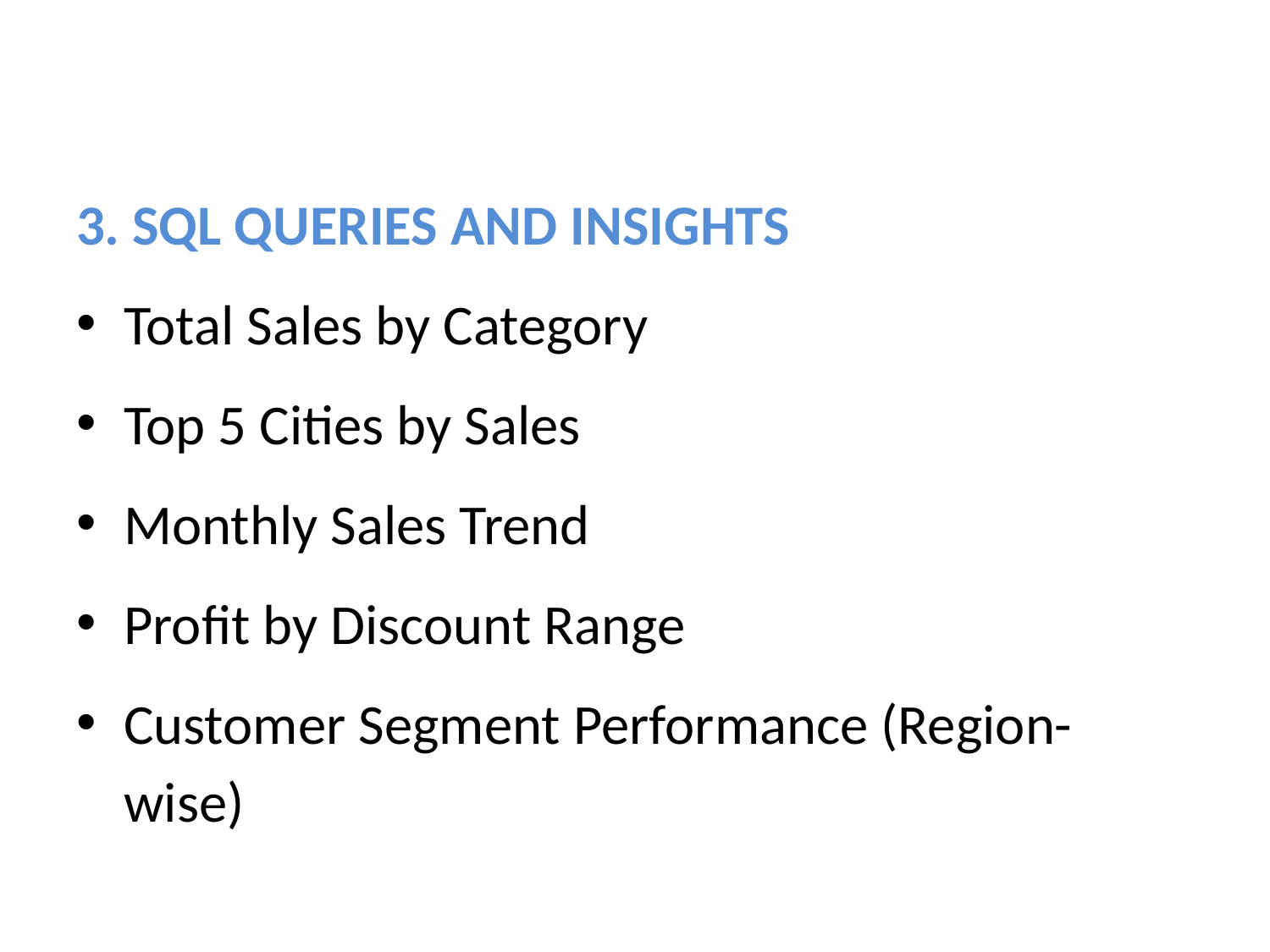

3. SQL QUERIES AND INSIGHTS
Total Sales by Category
Top 5 Cities by Sales
Monthly Sales Trend
Profit by Discount Range
Customer Segment Performance (Region-wise)